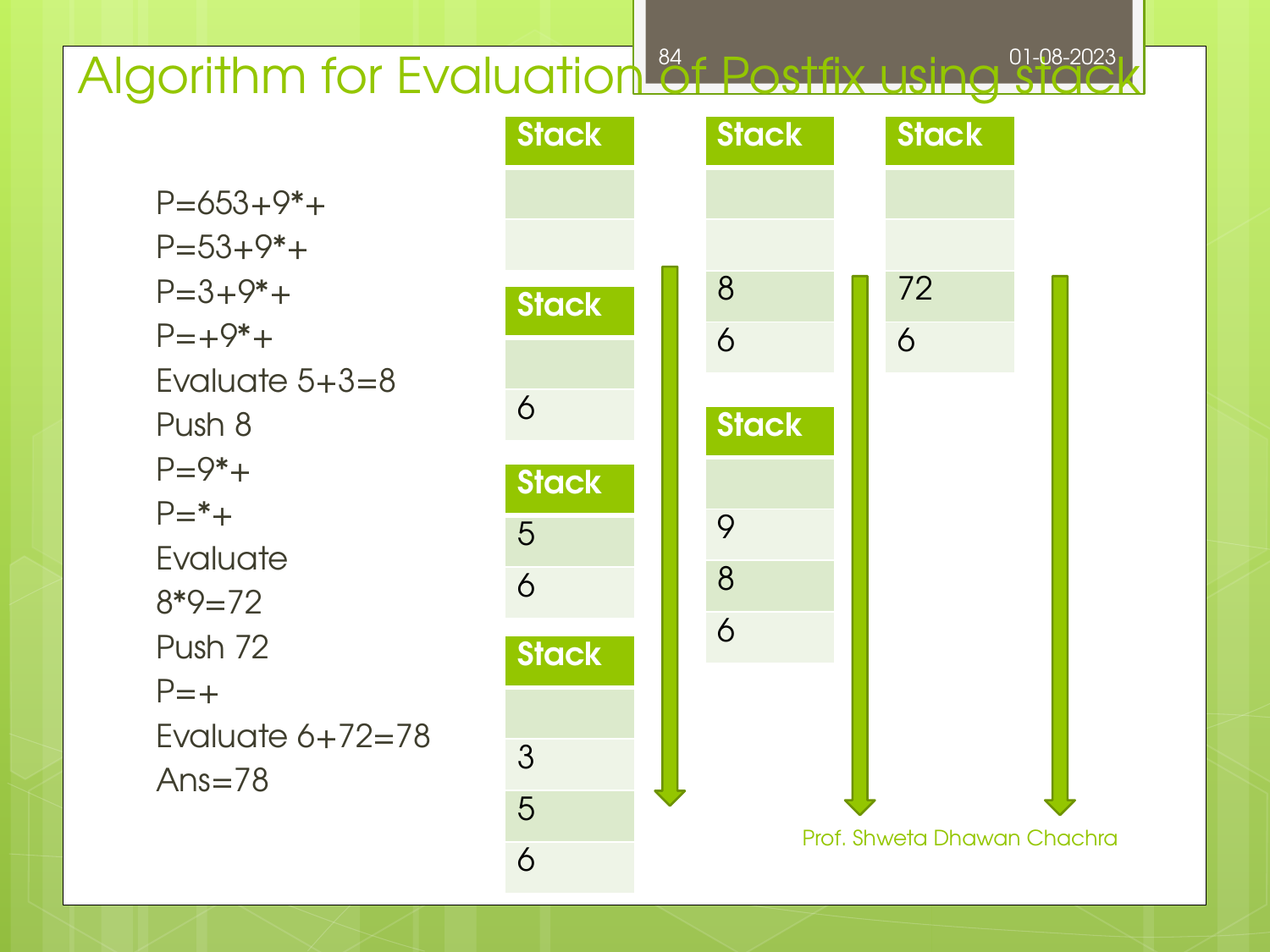

84
01-08-2023
# Algorithm for Evaluation of Postfix using stack
| Stack |
| --- |
|  |
|  |
| Stack |
| --- |
|  |
|  |
| 8 |
| 6 |
| Stack |
| --- |
|  |
|  |
| 72 |
| 6 |
P=653+9*+
P=53+9*+
P=3+9*+
P=+9*+
Evaluate 5+3=8
Push 8
P=9*+
P=*+
Evaluate
8*9=72
Push 72
P=+
Evaluate 6+72=78
Ans=78

| Stack |
| --- |
|  |
| 6 |
| Stack |
| --- |
|  |
| 9 |
| 8 |
| 6 |
| Stack |
| --- |
| 5 |
| 6 |
| Stack |
| --- |
|  |
| 3 |
| 5 |
| 6 |
Prof. Shweta Dhawan Chachra